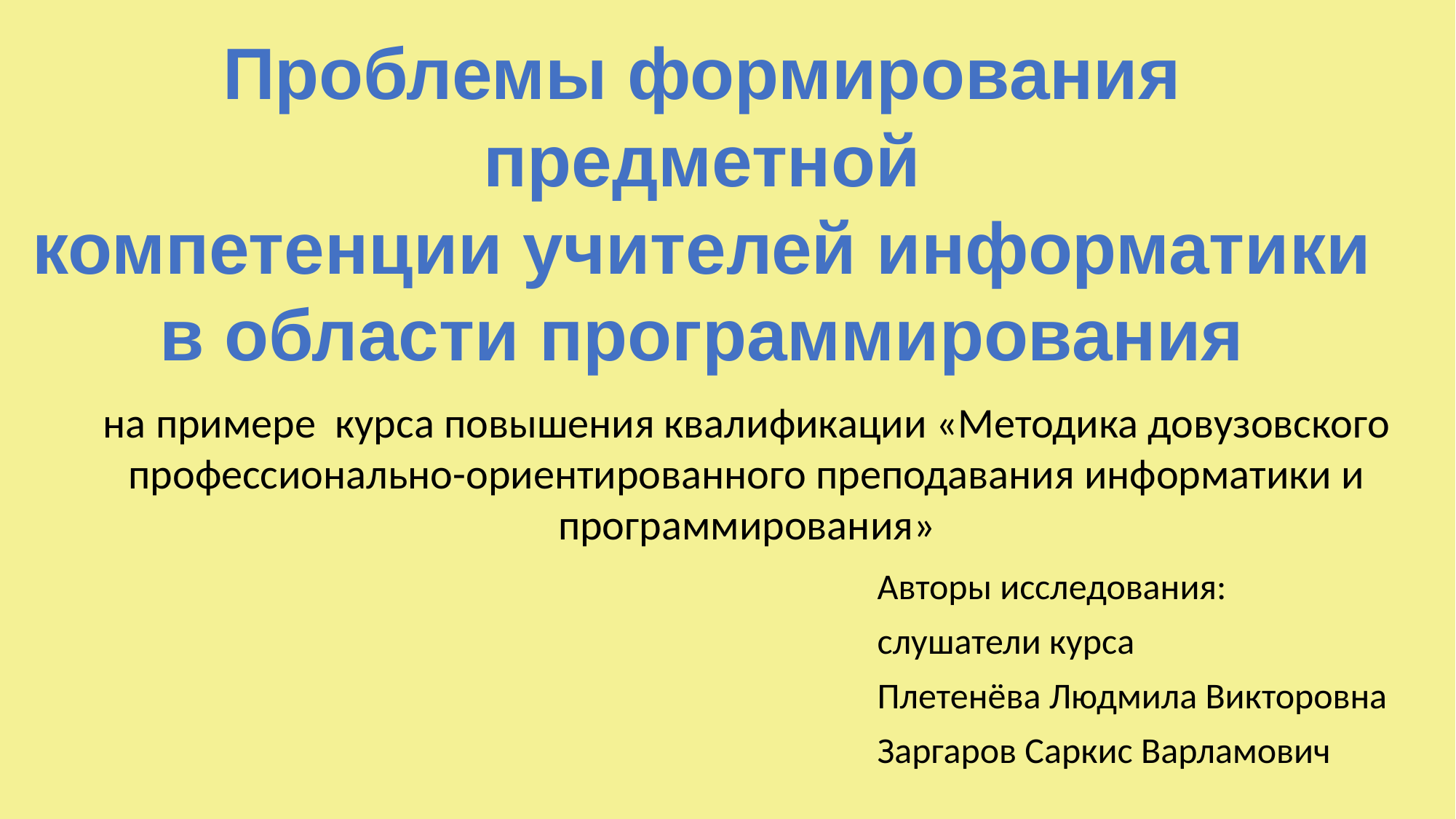

Проблемы формирования предметной
компетенции учителей информатики
в области программирования
на примере  курса повышения квалификации «Методика довузовского профессионально-ориентированного преподавания информатики и программирования»
Авторы исследования:
слушатели курса
Плетенёва Людмила Викторовна
Заргаров Саркис Варламович